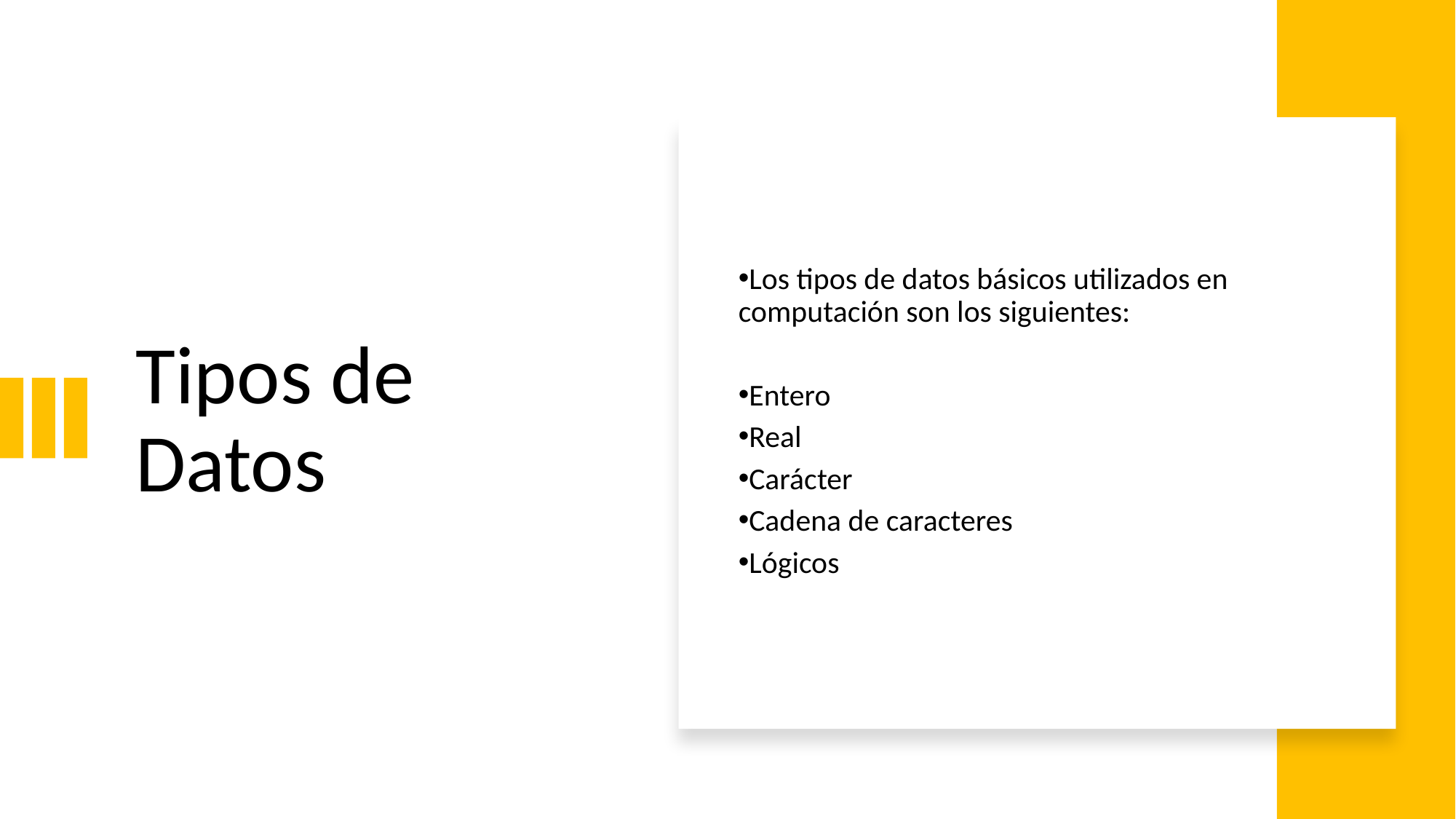

# Tipos de Datos
Los tipos de datos básicos utilizados en computación son los siguientes:

Entero
Real
Carácter
Cadena de caracteres
Lógicos